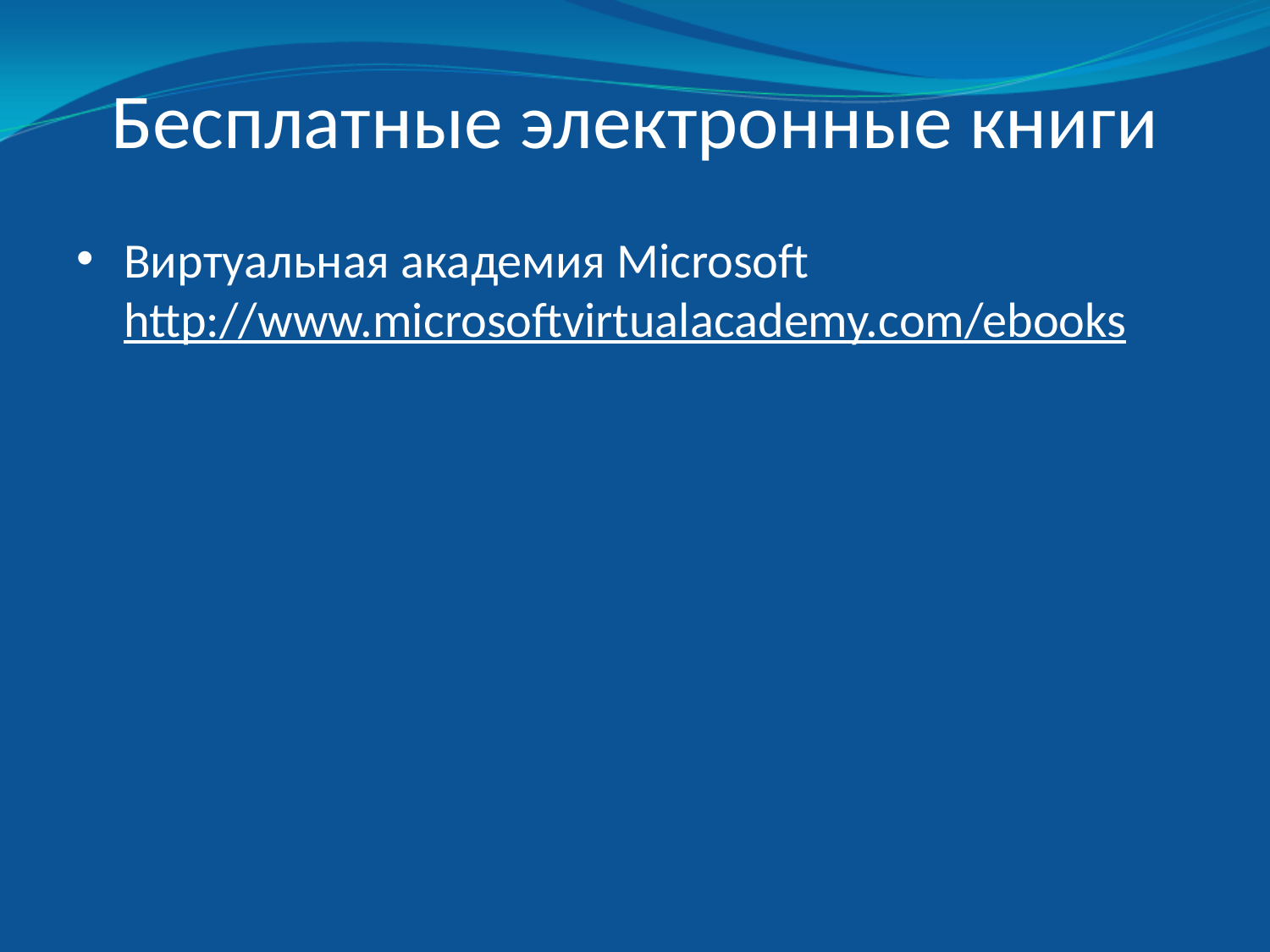

# Бесплатные электронные книги
Виртуальная академия Microsoft
http://www.microsoftvirtualacademy.com/ebooks